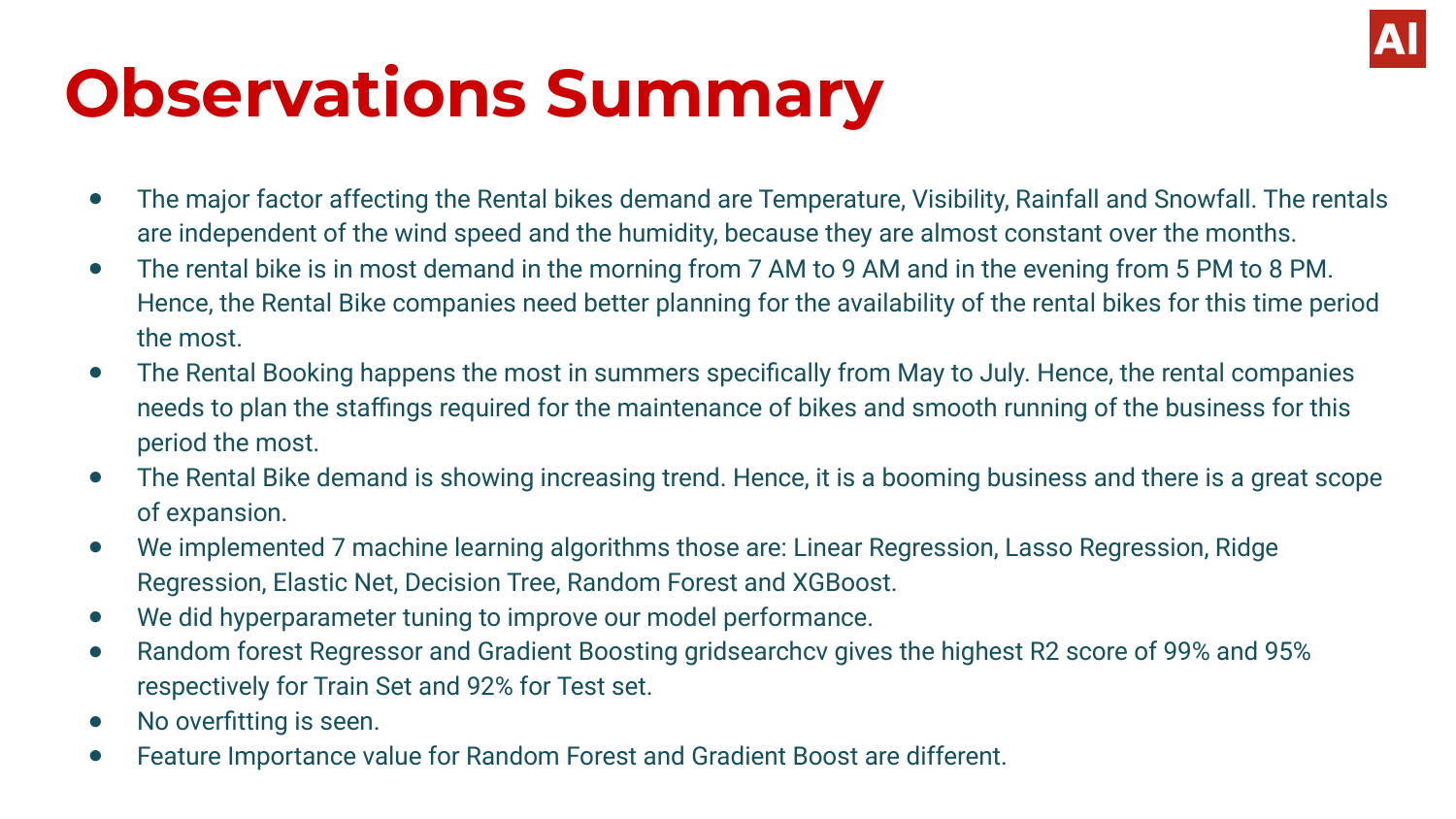

# Observations Summary

The major factor affecting the Rental bikes demand are Temperature, Visibility, Rainfall and Snowfall. The rentals are independent of the wind speed and the humidity, because they are almost constant over the months.
The rental bike is in most demand in the morning from 7 AM to 9 AM and in the evening from 5 PM to 8 PM. Hence, the Rental Bike companies need better planning for the availability of the rental bikes for this time period the most.
The Rental Booking happens the most in summers specifically from May to July. Hence, the rental companies needs to plan the staffings required for the maintenance of bikes and smooth running of the business for this period the most.
The Rental Bike demand is showing increasing trend. Hence, it is a booming business and there is a great scope of expansion.
We implemented 7 machine learning algorithms those are: Linear Regression, Lasso Regression, Ridge Regression, Elastic Net, Decision Tree, Random Forest and XGBoost.
We did hyperparameter tuning to improve our model performance.
Random forest Regressor and Gradient Boosting gridsearchcv gives the highest R2 score of 99% and 95% respectively for Train Set and 92% for Test set.
No overfitting is seen.
Feature Importance value for Random Forest and Gradient Boost are different.